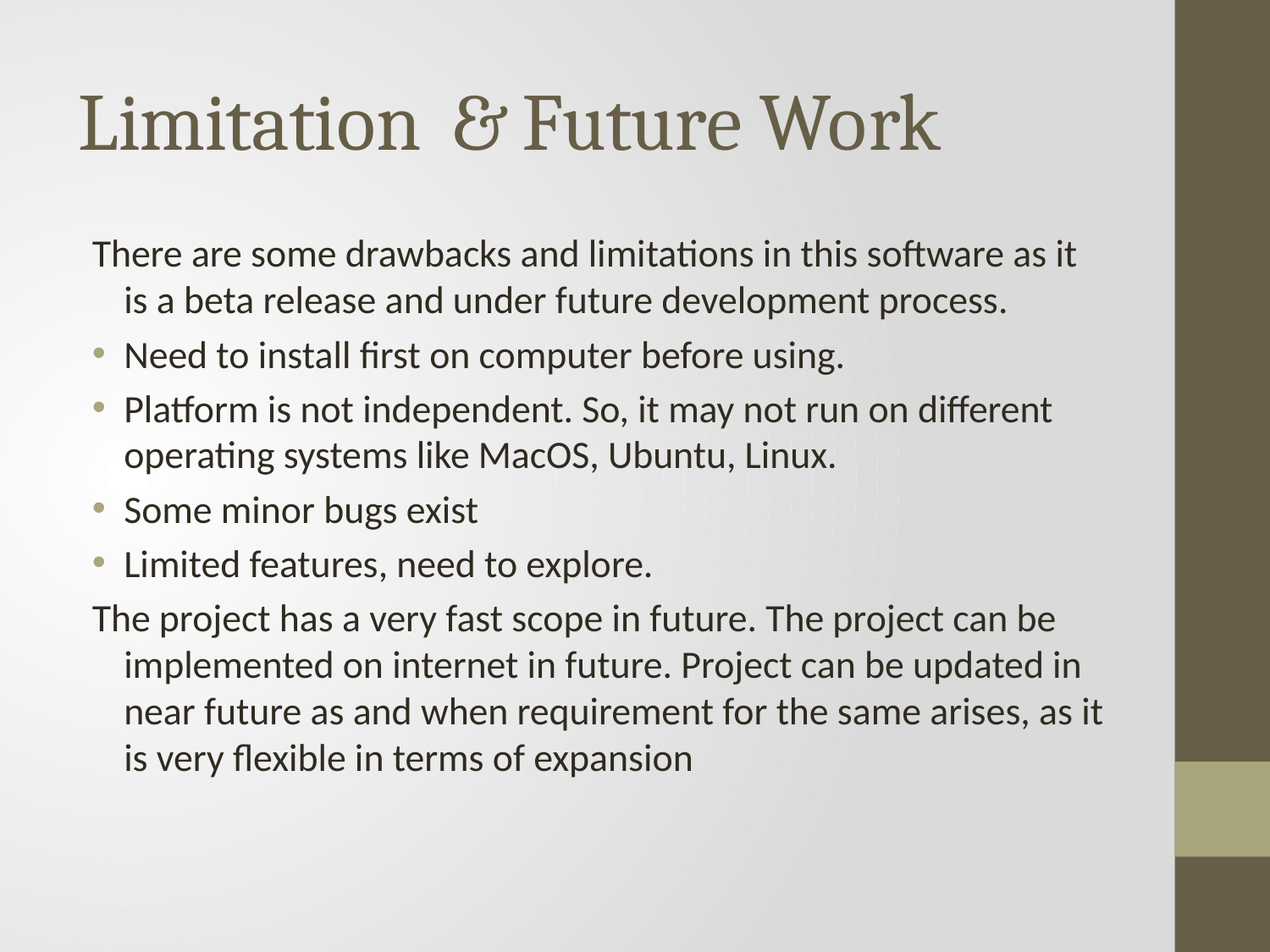

# Limitation  & Future Work
There are some drawbacks and limitations in this software as it is a beta release and under future development process.
Need to install first on computer before using.
Platform is not independent. So, it may not run on different operating systems like MacOS, Ubuntu, Linux.
Some minor bugs exist
Limited features, need to explore.
The project has a very fast scope in future. The project can be implemented on internet in future. Project can be updated in near future as and when requirement for the same arises, as it is very flexible in terms of expansion